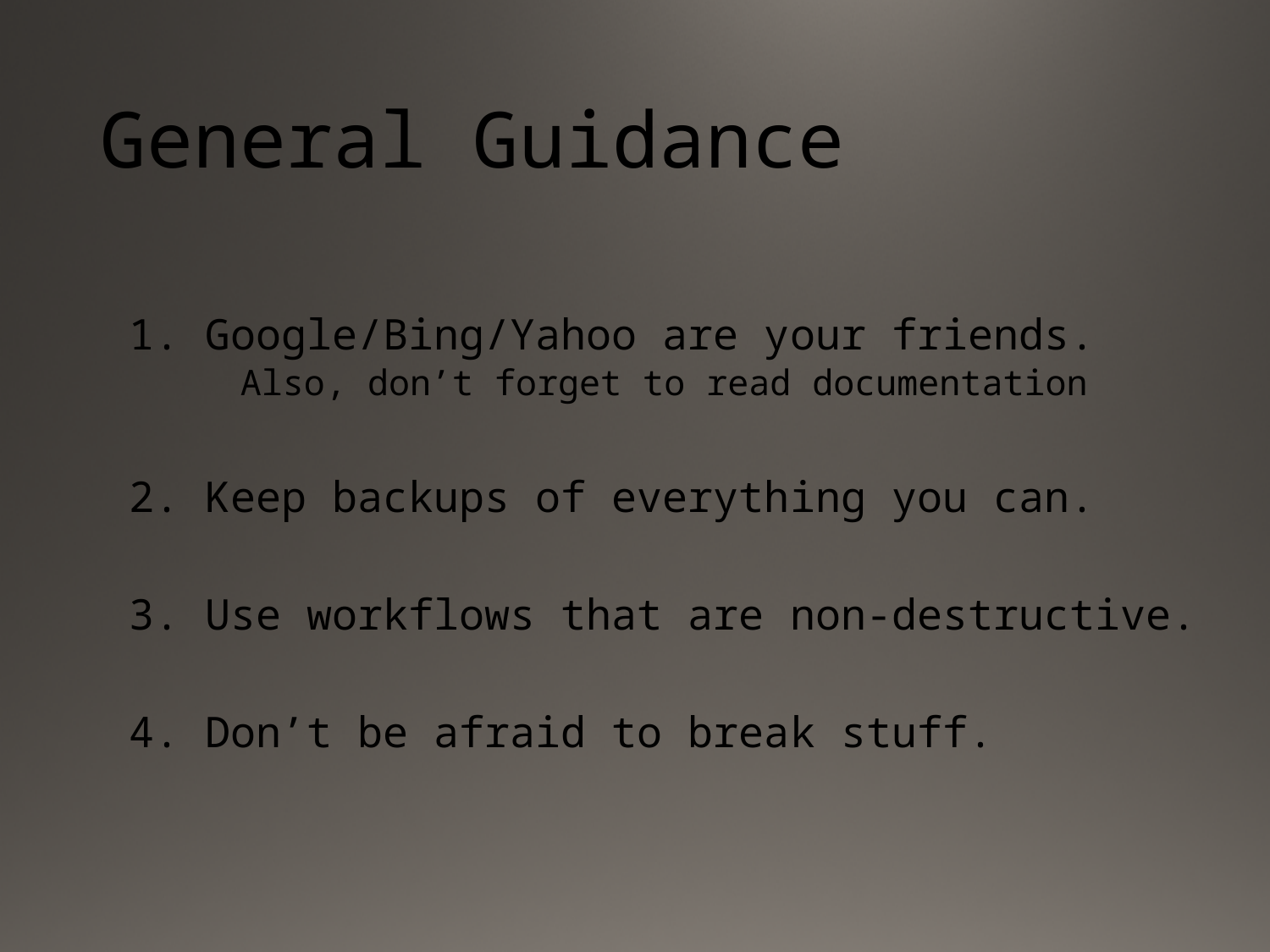

# General Guidance
1. Google/Bing/Yahoo are your friends.
   Also, don’t forget to read documentation

2. Keep backups of everything you can.

3. Use workflows that are non-destructive.

4. Don’t be afraid to break stuff.